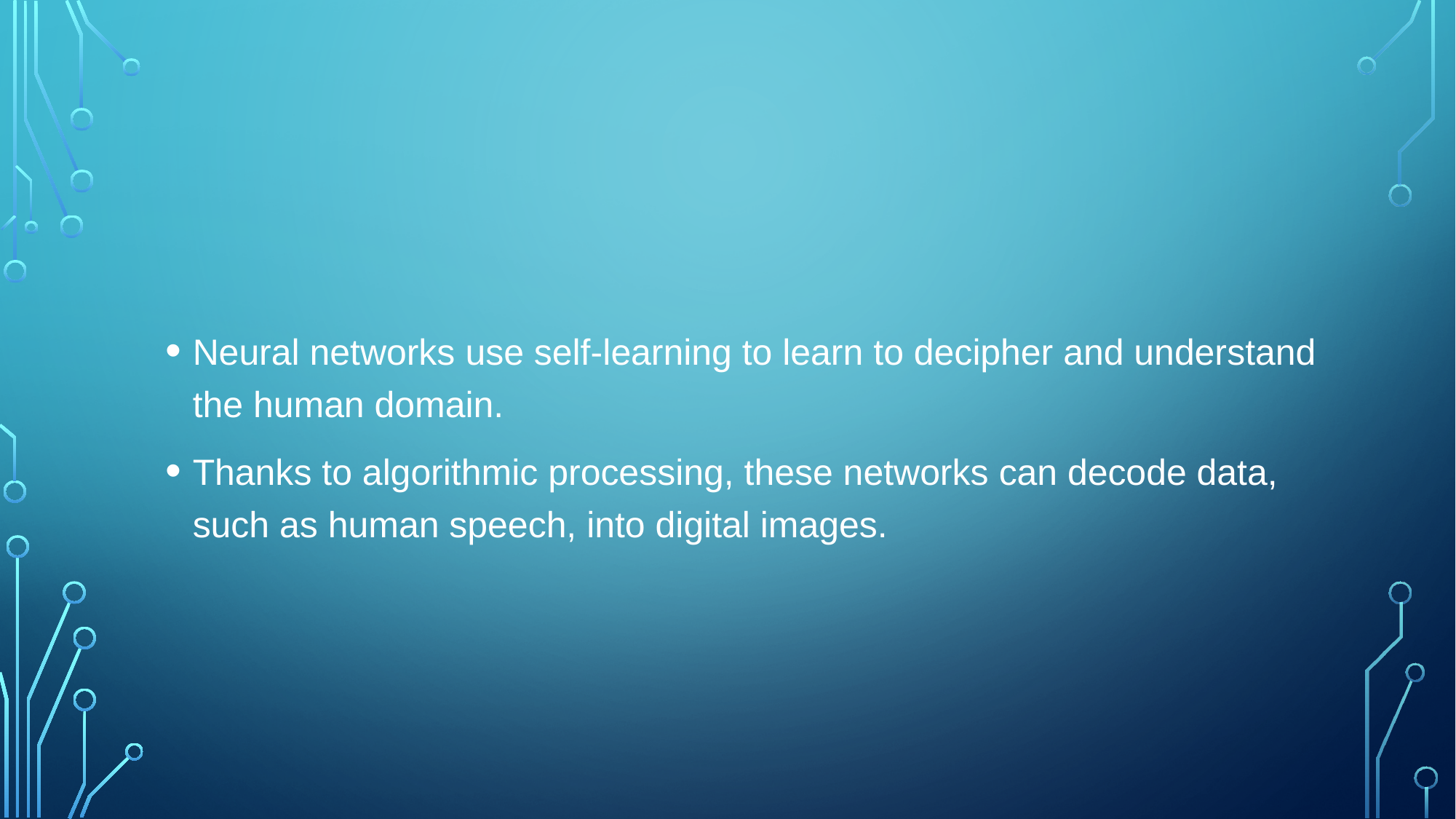

Neural networks use self-learning to learn to decipher and understand the human domain.
Thanks to algorithmic processing, these networks can decode data, such as human speech, into digital images.